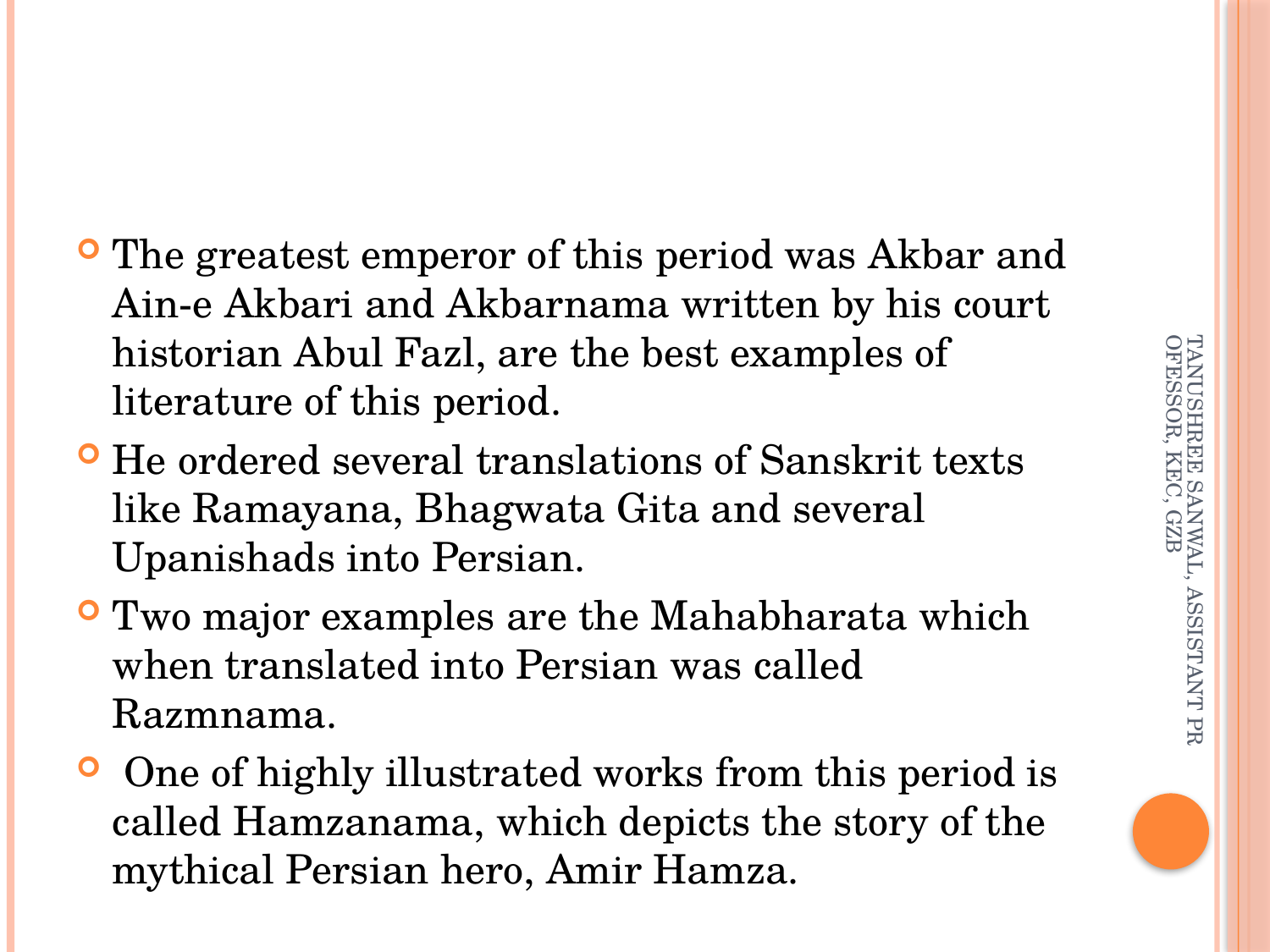

#
The greatest emperor of this period was Akbar and Ain-e Akbari and Akbarnama written by his court historian Abul Fazl, are the best examples of literature of this period.
He ordered several translations of Sanskrit texts like Ramayana, Bhagwata Gita and several Upanishads into Persian.
Two major examples are the Mahabharata which when translated into Persian was called Razmnama.
 One of highly illustrated works from this period is called Hamzanama, which depicts the story of the mythical Persian hero, Amir Hamza.
TANUSHREE SANWAL, ASSISTANT PROFESSOR, KEC, GZB